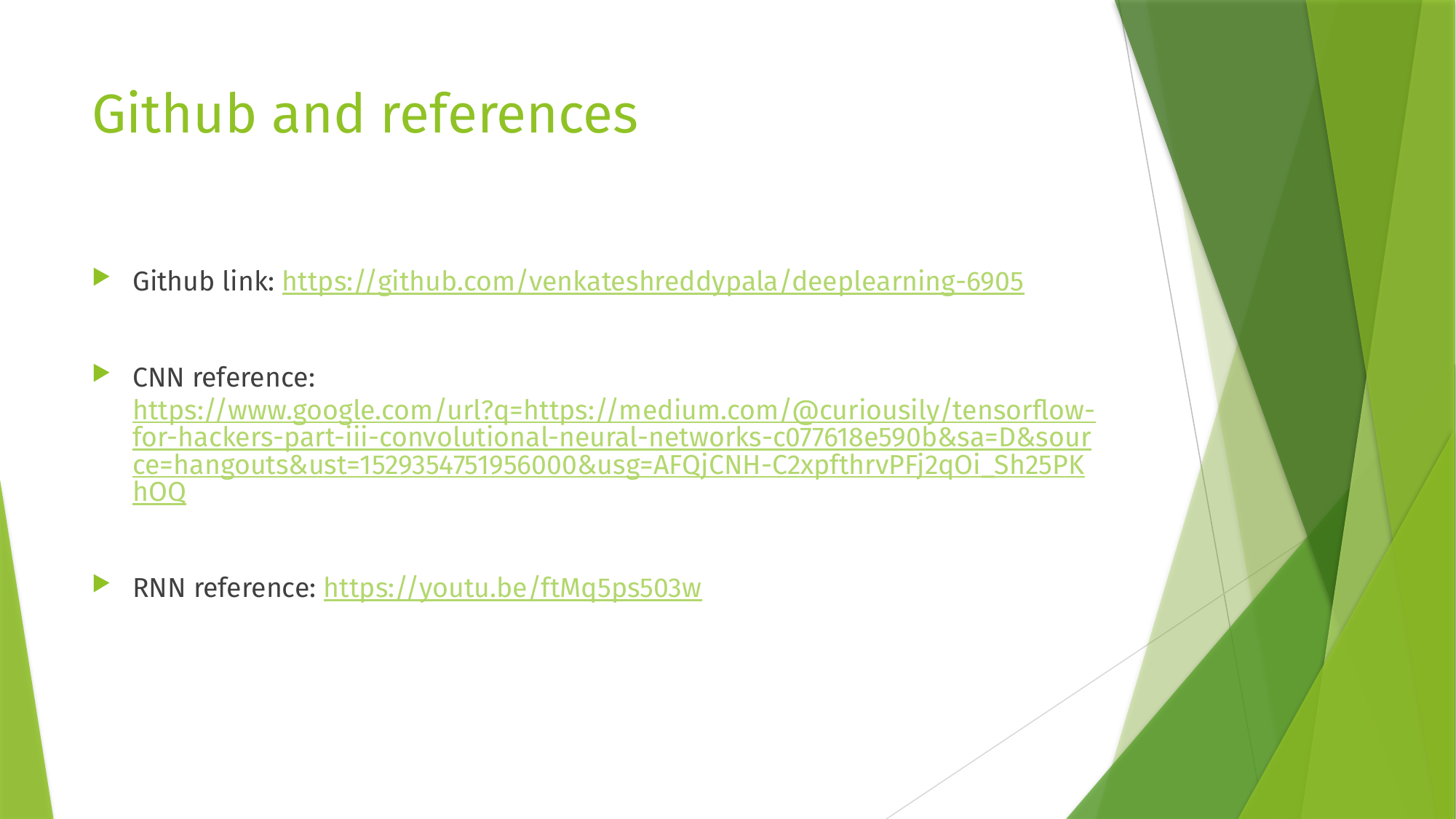

# Github and references
Github link: https://github.com/venkateshreddypala/deeplearning-6905

CNN reference: https://www.google.com/url?q=https://medium.com/@curiousily/tensorflow-for-hackers-part-iii-convolutional-neural-networks-c077618e590b&sa=D&source=hangouts&ust=1529354751956000&usg=AFQjCNH-C2xpfthrvPFj2qOi_Sh25PKhOQ

RNN reference: https://youtu.be/ftMq5ps503w